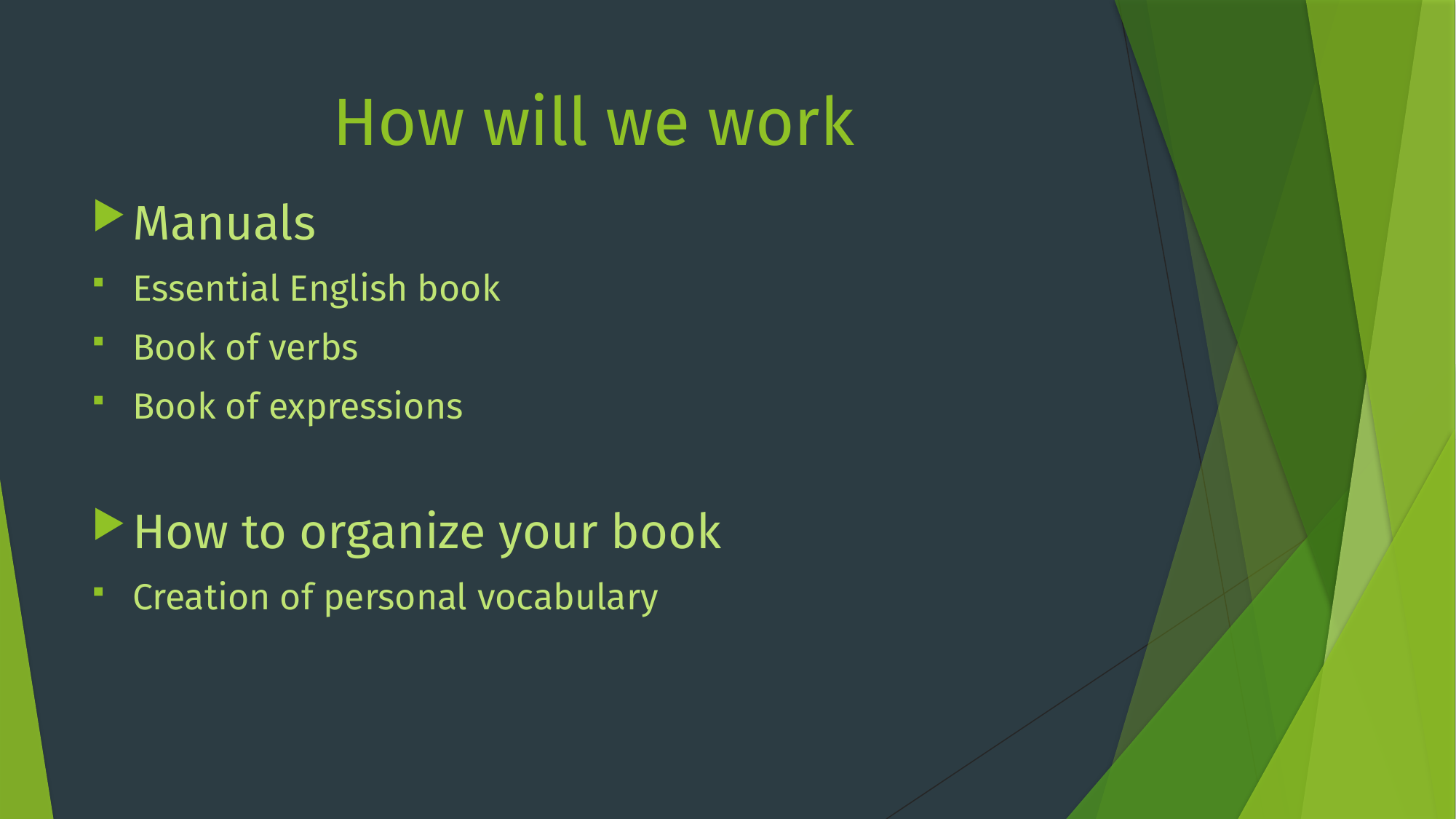

# How will we work
Manuals
Essential English book
Book of verbs
Book of expressions

How to organize your book
Creation of personal vocabulary